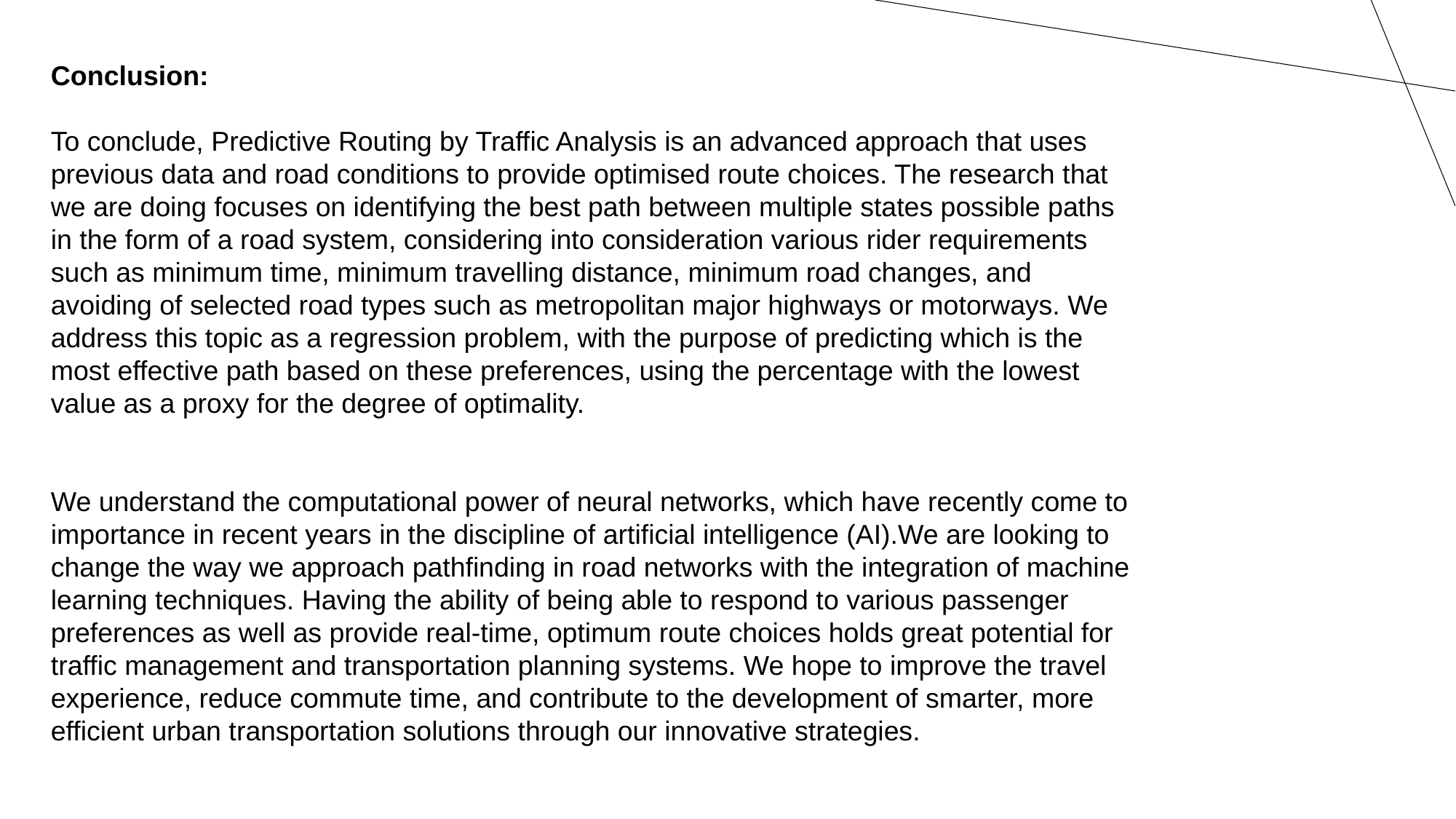

Conclusion:
To conclude, Predictive Routing by Traffic Analysis is an advanced approach that uses previous data and road conditions to provide optimised route choices. The research that we are doing focuses on identifying the best path between multiple states possible paths in the form of a road system, considering into consideration various rider requirements such as minimum time, minimum travelling distance, minimum road changes, and avoiding of selected road types such as metropolitan major highways or motorways. We address this topic as a regression problem, with the purpose of predicting which is the most effective path based on these preferences, using the percentage with the lowest value as a proxy for the degree of optimality.

We understand the computational power of neural networks, which have recently come to importance in recent years in the discipline of artificial intelligence (AI).We are looking to change the way we approach pathfinding in road networks with the integration of machine learning techniques. Having the ability of being able to respond to various passenger preferences as well as provide real-time, optimum route choices holds great potential for traffic management and transportation planning systems. We hope to improve the travel experience, reduce commute time, and contribute to the development of smarter, more efficient urban transportation solutions through our innovative strategies.